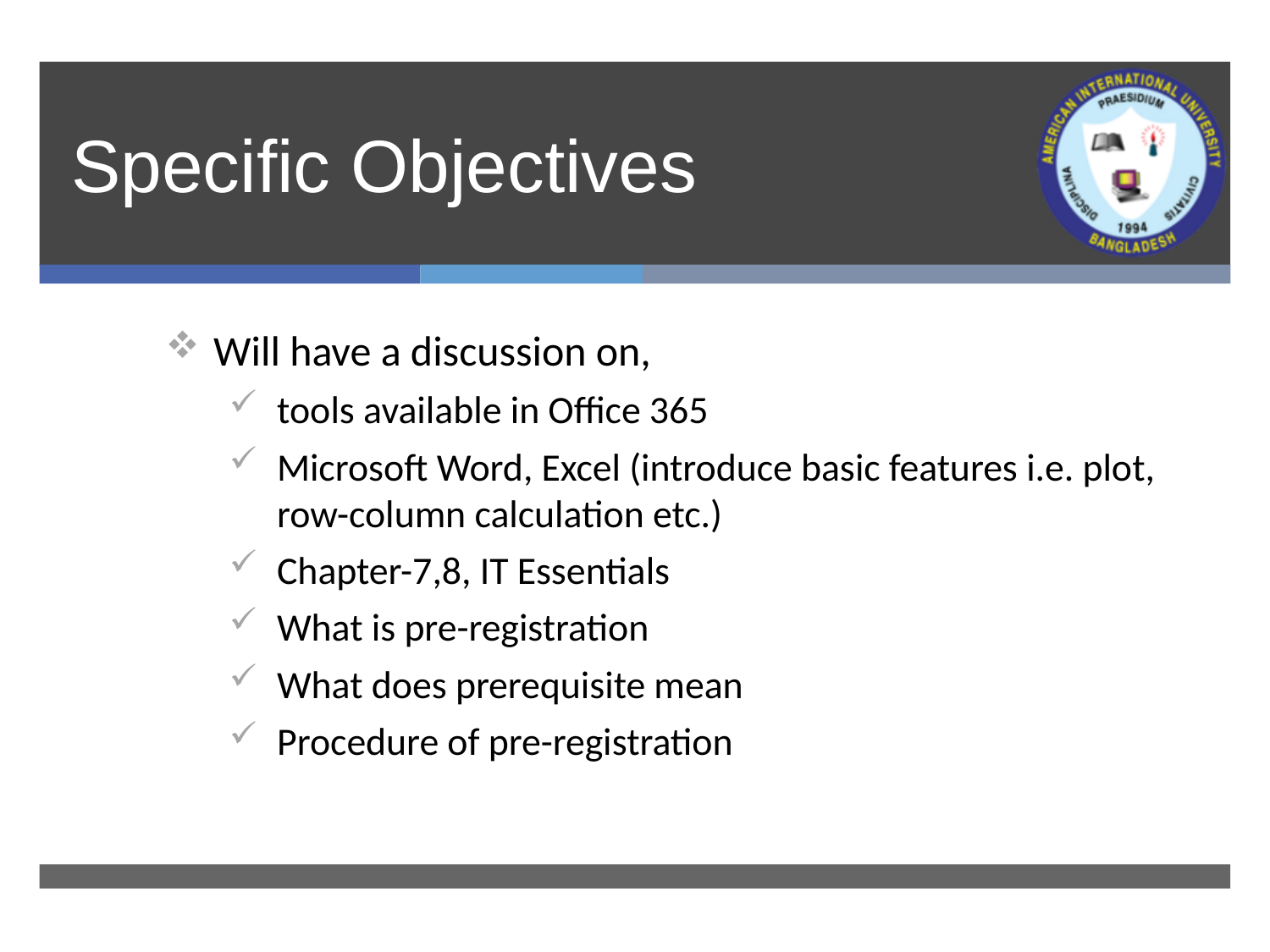

# Specific Objectives
Will have a discussion on,
tools available in Office 365
Microsoft Word, Excel (introduce basic features i.e. plot, row-column calculation etc.)
Chapter-7,8, IT Essentials
What is pre-registration
What does prerequisite mean
Procedure of pre-registration